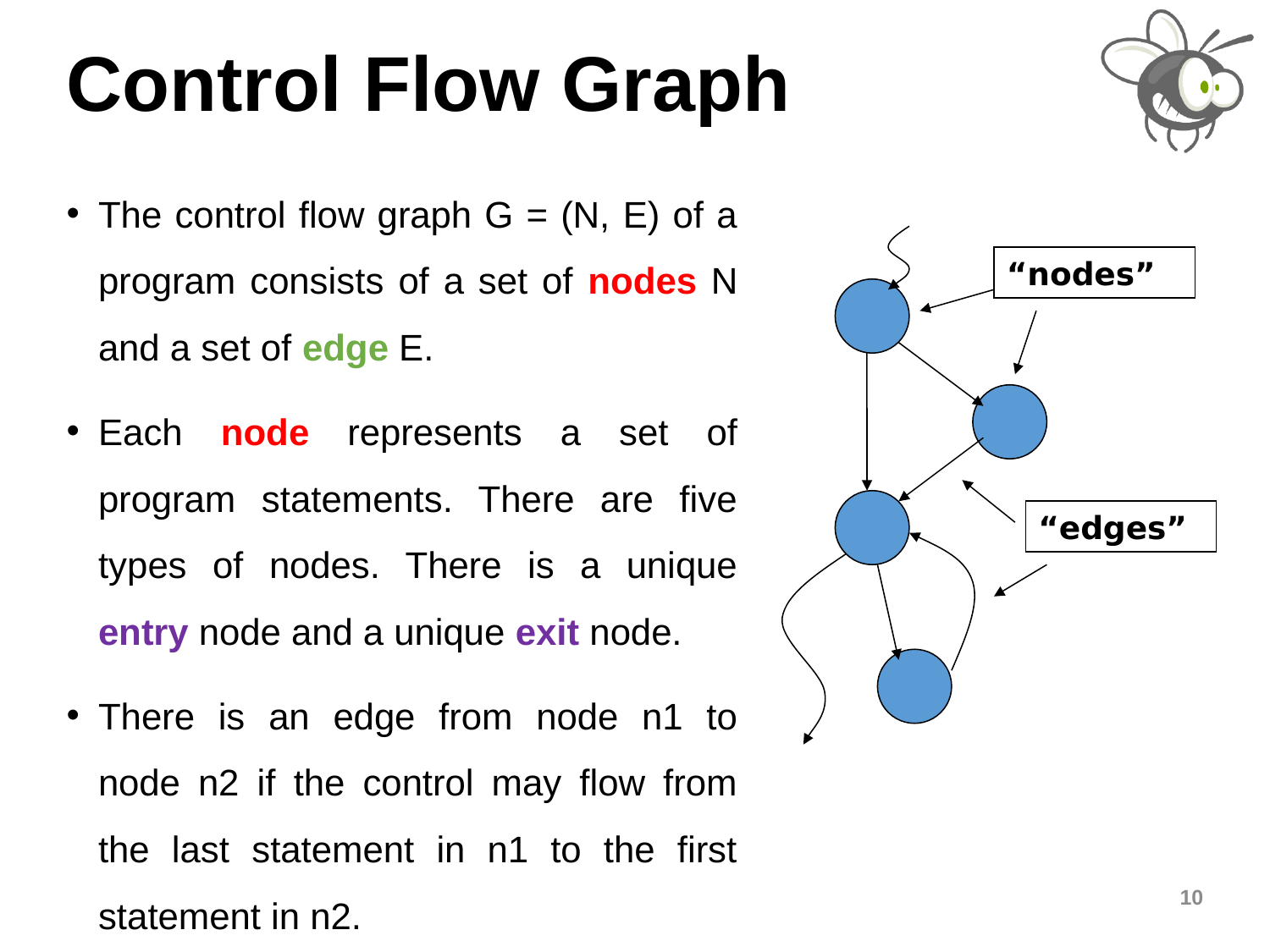

# Control Flow Graph
The control flow graph G = (N, E) of a program consists of a set of nodes N and a set of edge E.
Each node represents a set of program statements. There are five types of nodes. There is a unique entry node and a unique exit node.
There is an edge from node n1 to node n2 if the control may flow from the last statement in n1 to the first statement in n2.

“nodes”

“edges”

10